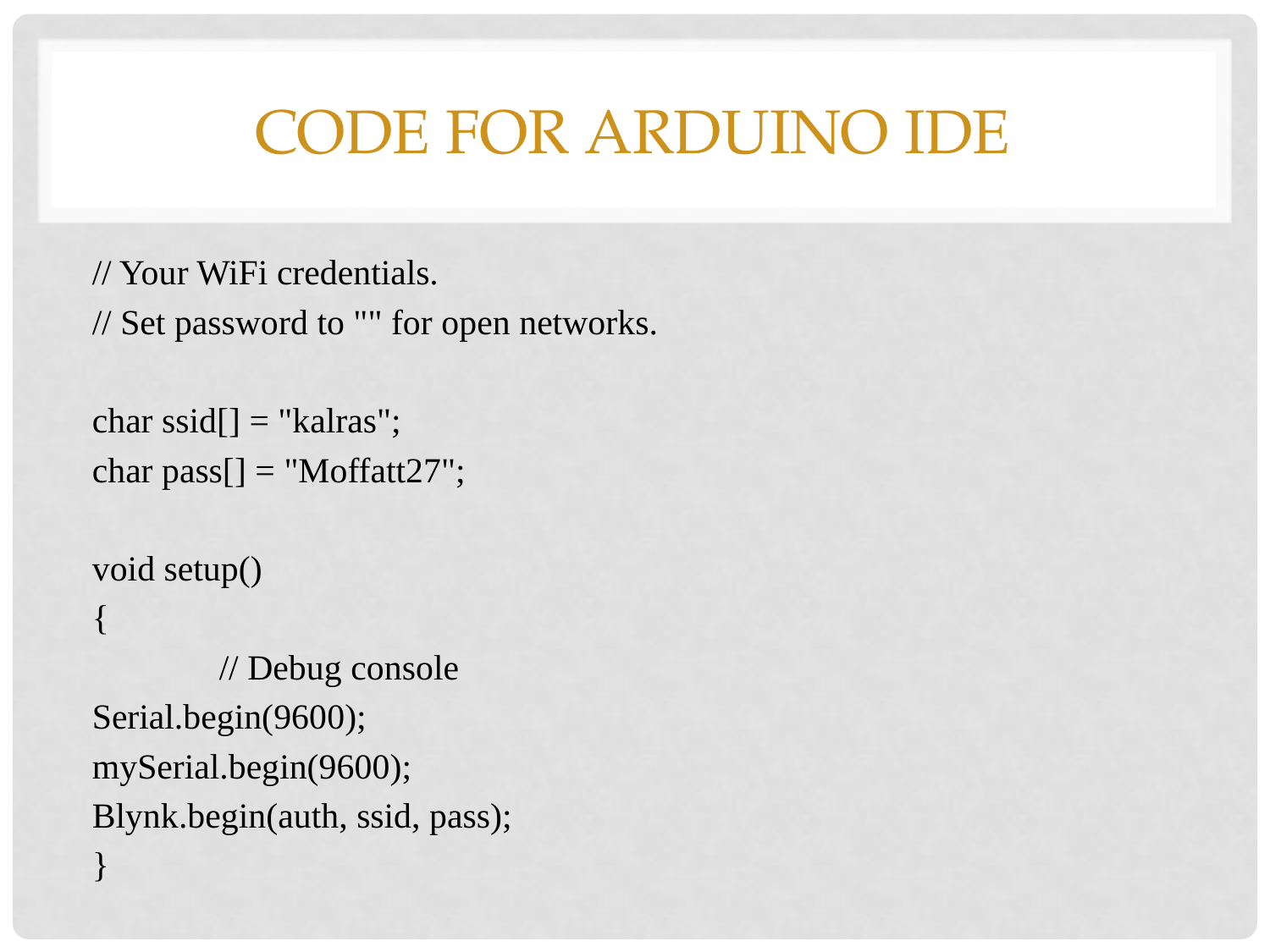

# CODE for arduino ide
// Your WiFi credentials.
// Set password to "" for open networks.

char ssid[] = "kalras";
char pass[] = "Moffatt27";

void setup()
{
	// Debug console
Serial.begin(9600);
mySerial.begin(9600);
Blynk.begin(auth, ssid, pass);
}